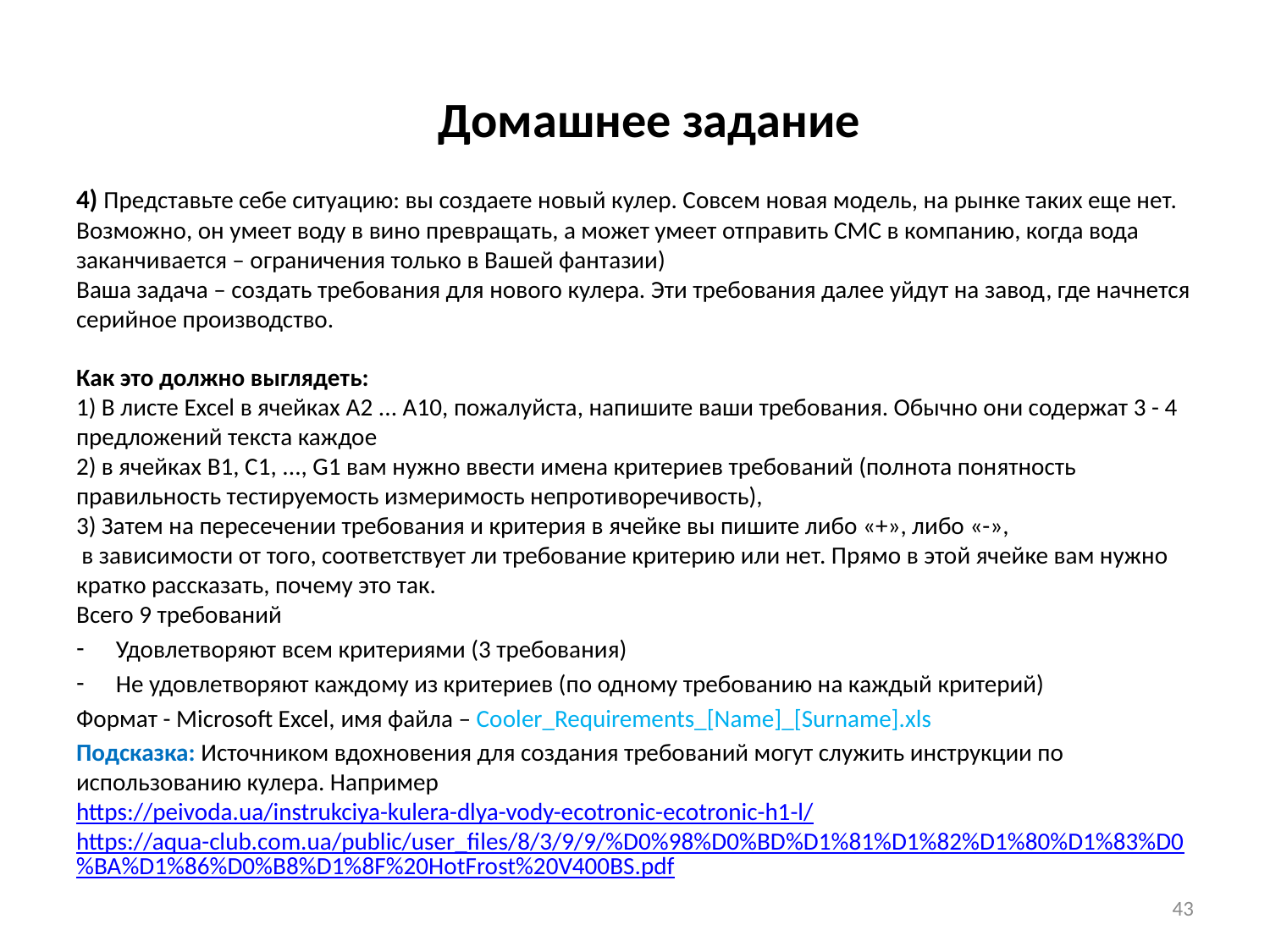

# Домашнее задание
4) Представьте себе ситуацию: вы создаете новый кулер. Совсем новая модель, на рынке таких еще нет. Возможно, он умеет воду в вино превращать, а может умеет отправить СМС в компанию, когда вода заканчивается – ограничения только в Вашей фантазии)
Ваша задача – создать требования для нового кулера. Эти требования далее уйдут на завод, где начнется серийное производство.
Как это должно выглядеть:
1) В листе Excel в ячейках A2 ... A10, пожалуйста, напишите ваши требования. Обычно они содержат 3 - 4 предложений текста каждое
2) в ячейках B1, C1, ..., G1 вам нужно ввести имена критериев требований (полнота понятность правильность тестируемость измеримость непротиворечивость),
3) Затем на пересечении требования и критерия в ячейке вы пишите либо «+», либо «-»,
 в зависимости от того, соответствует ли требование критерию или нет. Прямо в этой ячейке вам нужно кратко рассказать, почему это так.
Всего 9 требований
Удовлетворяют всем критериями (3 требования)
Не удовлетворяют каждому из критериев (по одному требованию на каждый критерий)
Формат - Microsoft Excel, имя файла – Cooler_Requirements_[Name]_[Surname].xls
Подсказка: Источником вдохновения для создания требований могут служить инструкции по использованию кулера. Например
https://peivoda.ua/instrukciya-kulera-dlya-vody-ecotronic-ecotronic-h1-l/
https://aqua-club.com.ua/public/user_files/8/3/9/9/%D0%98%D0%BD%D1%81%D1%82%D1%80%D1%83%D0%BA%D1%86%D0%B8%D1%8F%20HotFrost%20V400BS.pdf

43